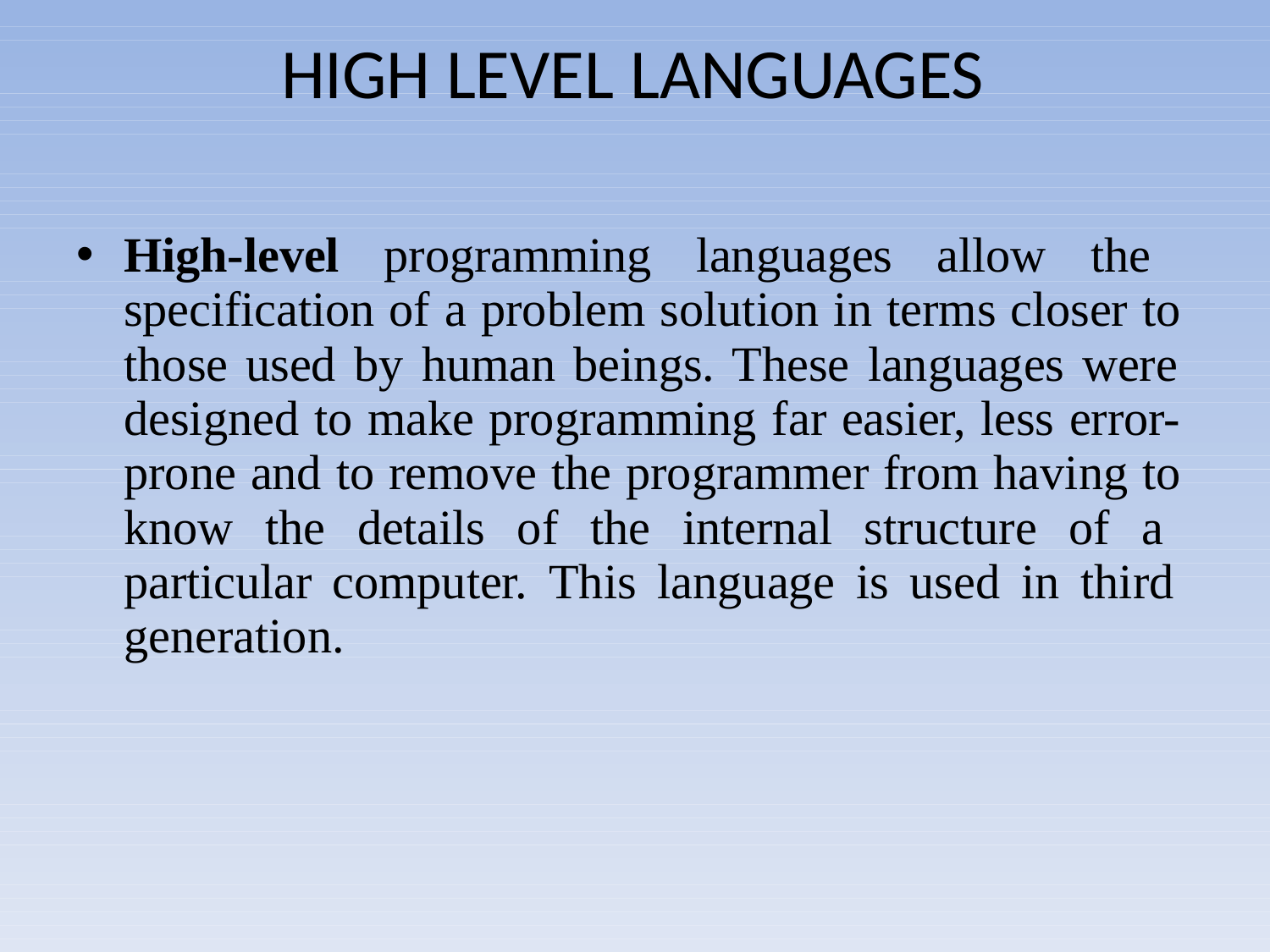

# HIGH LEVEL LANGUAGES
High-level programming languages allow the  specification of a problem solution in terms closer to  those used by human beings. These languages were  designed to make programming far easier, less error-  prone and to remove the programmer from having to  know the details of the internal structure of a  particular computer. This language is used in third  generation.